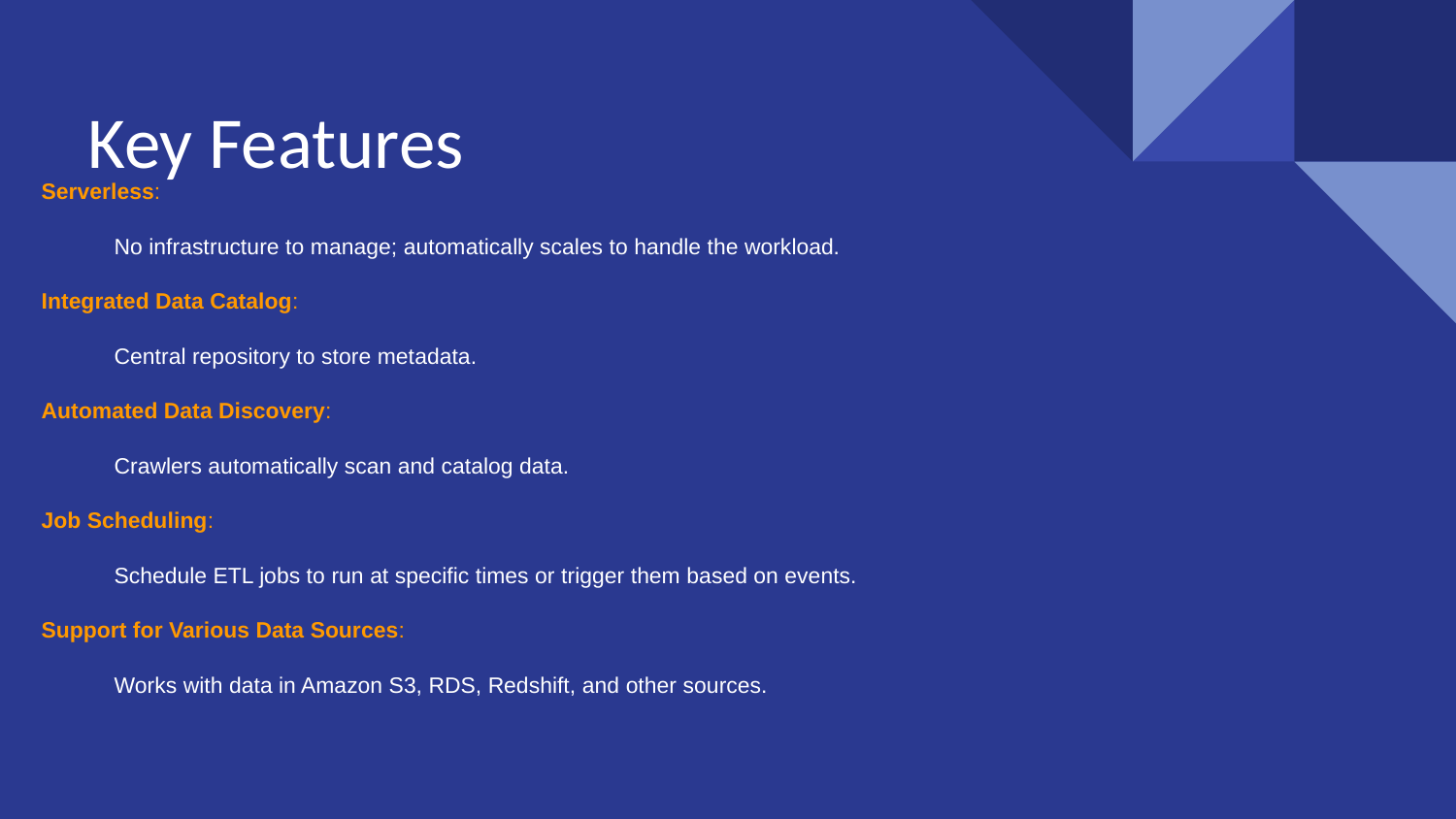

# Key Features
Serverless:
No infrastructure to manage; automatically scales to handle the workload.
Integrated Data Catalog:
Central repository to store metadata.
Automated Data Discovery:
Crawlers automatically scan and catalog data.
Job Scheduling:
Schedule ETL jobs to run at specific times or trigger them based on events.
Support for Various Data Sources:
Works with data in Amazon S3, RDS, Redshift, and other sources.